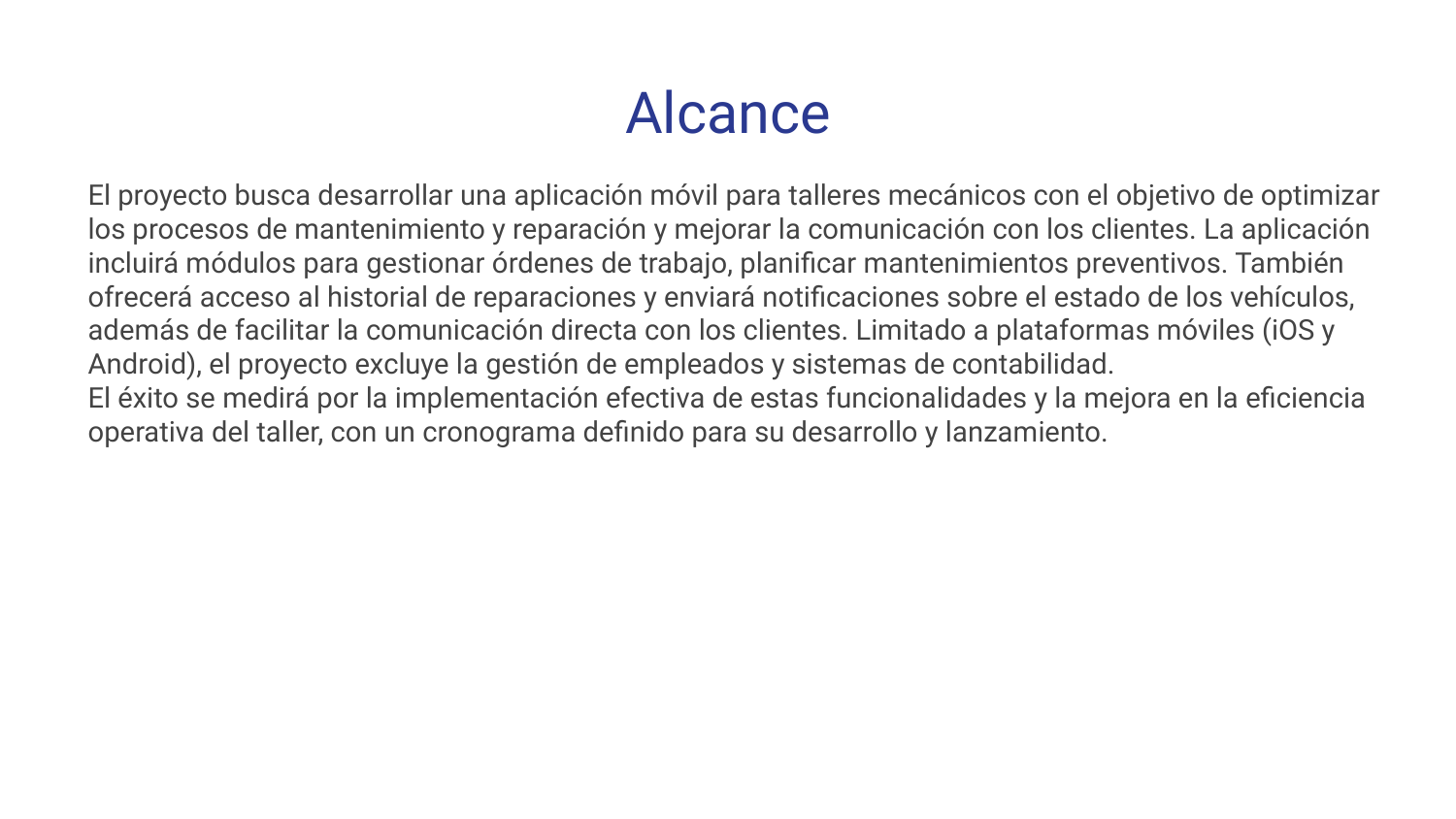

# Alcance
El proyecto busca desarrollar una aplicación móvil para talleres mecánicos con el objetivo de optimizar los procesos de mantenimiento y reparación y mejorar la comunicación con los clientes. La aplicación incluirá módulos para gestionar órdenes de trabajo, planificar mantenimientos preventivos. También ofrecerá acceso al historial de reparaciones y enviará notificaciones sobre el estado de los vehículos, además de facilitar la comunicación directa con los clientes. Limitado a plataformas móviles (iOS y Android), el proyecto excluye la gestión de empleados y sistemas de contabilidad.
El éxito se medirá por la implementación efectiva de estas funcionalidades y la mejora en la eficiencia operativa del taller, con un cronograma definido para su desarrollo y lanzamiento.